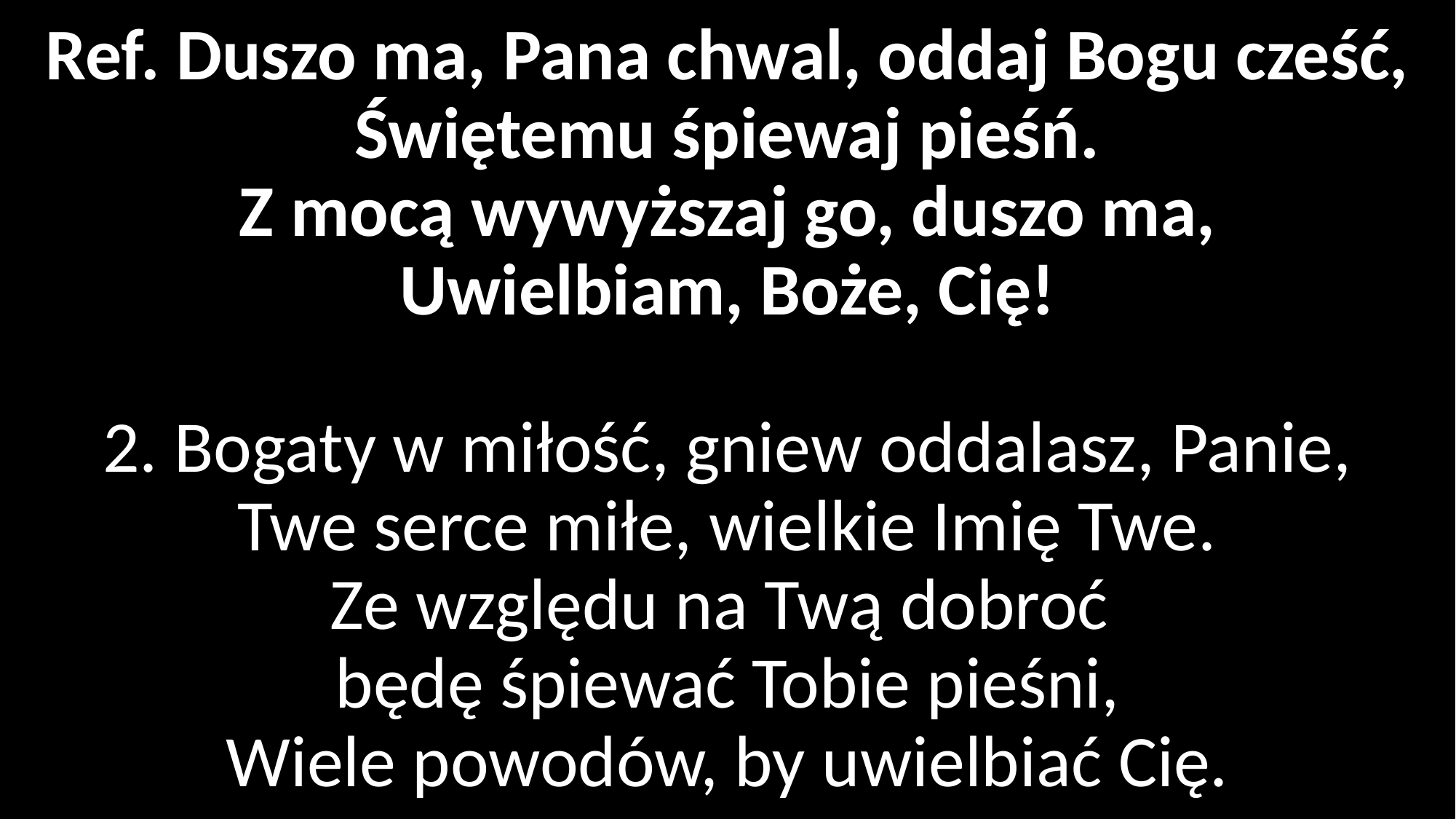

# Ref. Duszo ma, Pana chwal, oddaj Bogu cześć, Świętemu śpiewaj pieśń. Z mocą wywyższaj go, duszo ma, Uwielbiam, Boże, Cię! 2. Bogaty w miłość, gniew oddalasz, Panie, Twe serce miłe, wielkie Imię Twe. Ze względu na Twą dobroć będę śpiewać Tobie pieśni, Wiele powodów, by uwielbiać Cię.